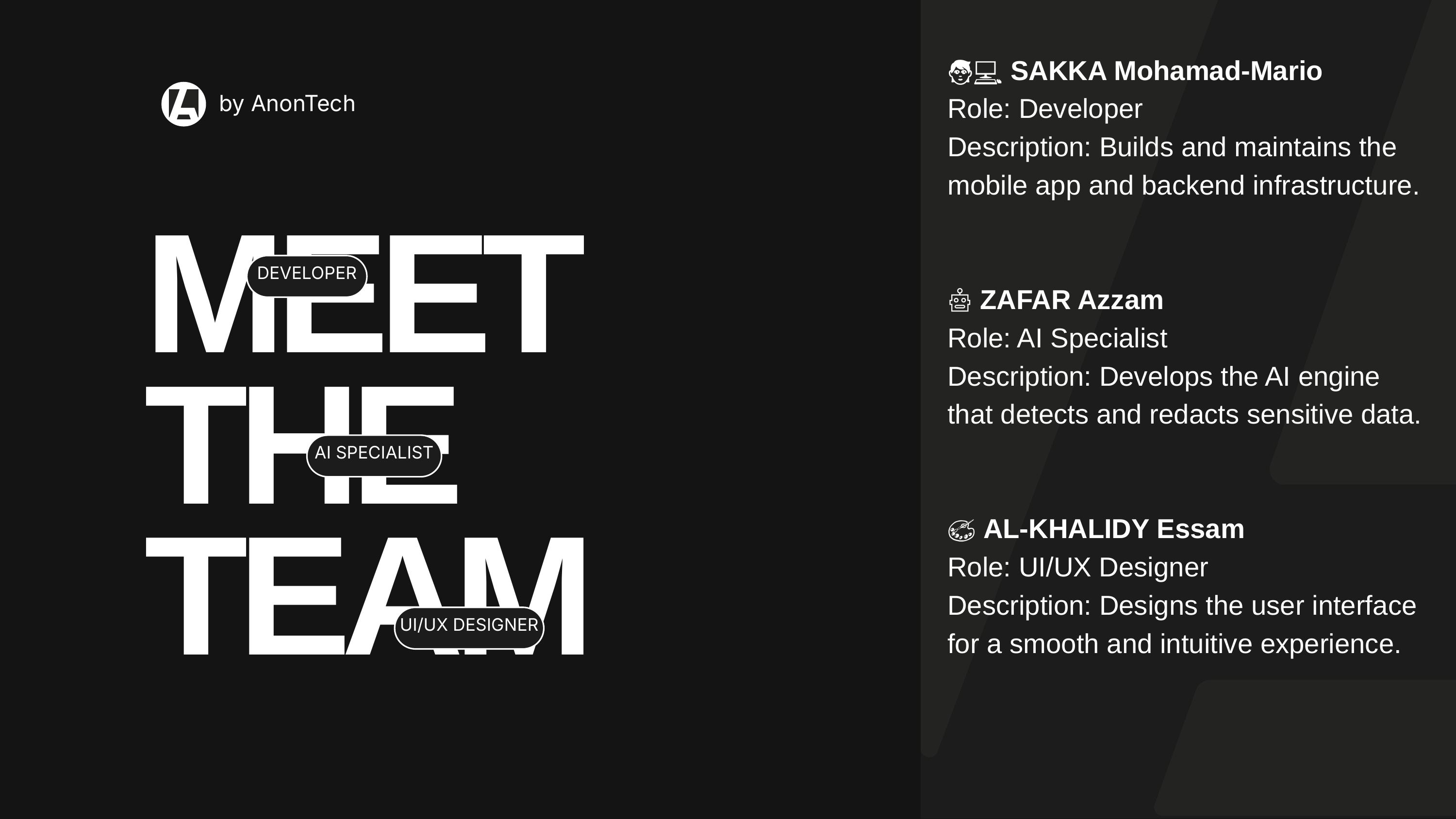

🧑‍💻 SAKKA Mohamad-Mario
Role: Developer
Description: Builds and maintains the mobile app and backend infrastructure.

🤖 ZAFAR Azzam
Role: AI Specialist
Description: Develops the AI engine that detects and redacts sensitive data.

🎨 AL-KHALIDY Essam
Role: UI/UX Designer
Description: Designs the user interface for a smooth and intuitive experience.

by AnonTech
MEET THE TEAM

DEVELOPER

AI SPECIALIST

UI/UX DESIGNER